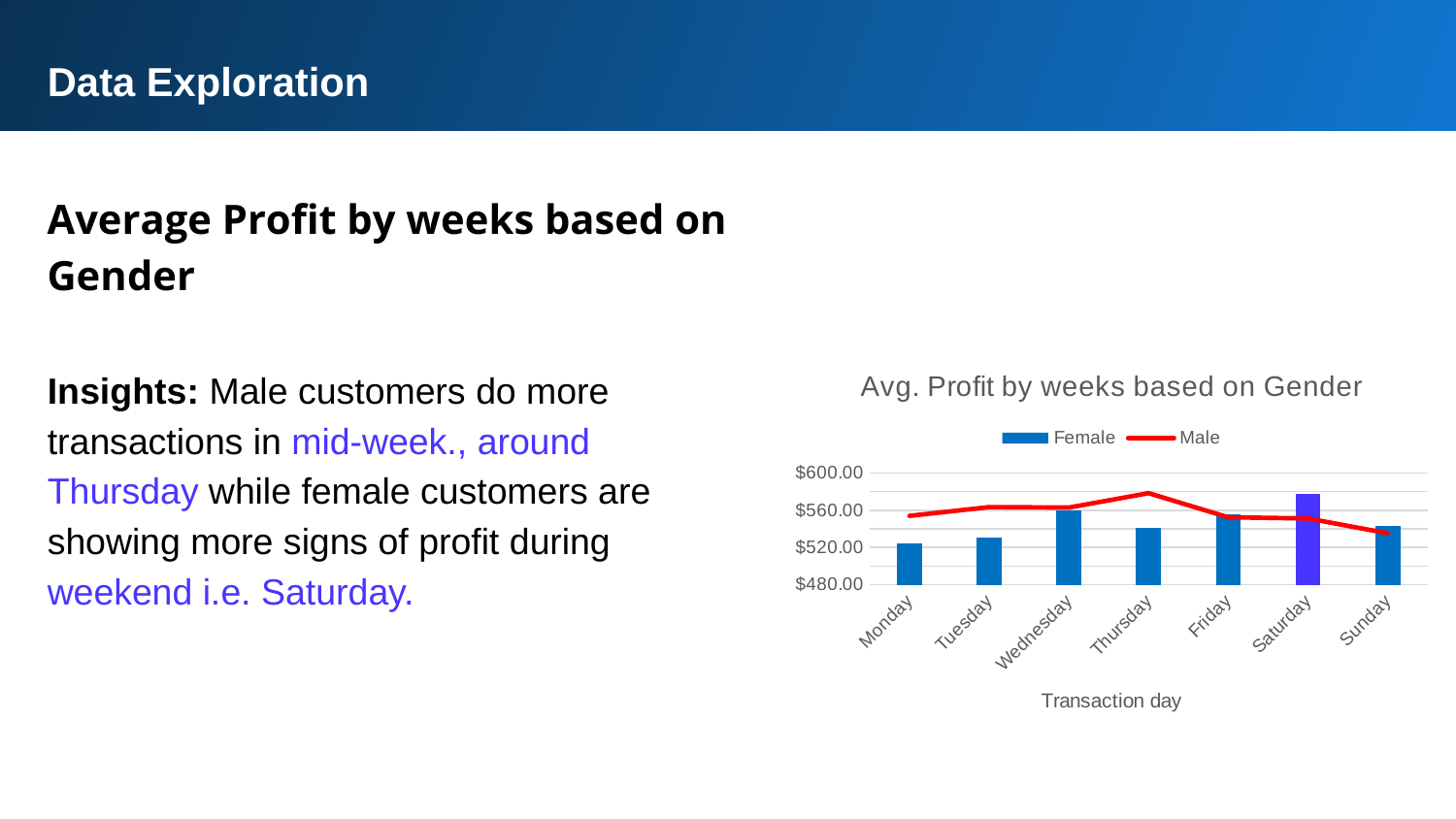

Data Exploration
Average Profit by weeks based on Gender
Insights: Male customers do more transactions in mid-week., around Thursday while female customers are showing more signs of profit during weekend i.e. Saturday.

### Chart: Avg. Profit by weeks based on Gender

| Category | Female | Male |
|---|---|---|
| Monday | 524.7367554963363 | 554.0007219662052 |
| Tuesday | 530.8635494880555 | 563.3466870042753 |
| Wednesday | 559.3160321903428 | 562.8571377331424 |
| Thursday | 541.3013266761764 | 578.2910391566273 |
| Friday | 555.1597830802608 | 552.4355729257436 |
| Saturday | 577.920958126332 | 551.2357085347704 |
| Sunday | 542.6409916782245 | 535.2873664959773 |